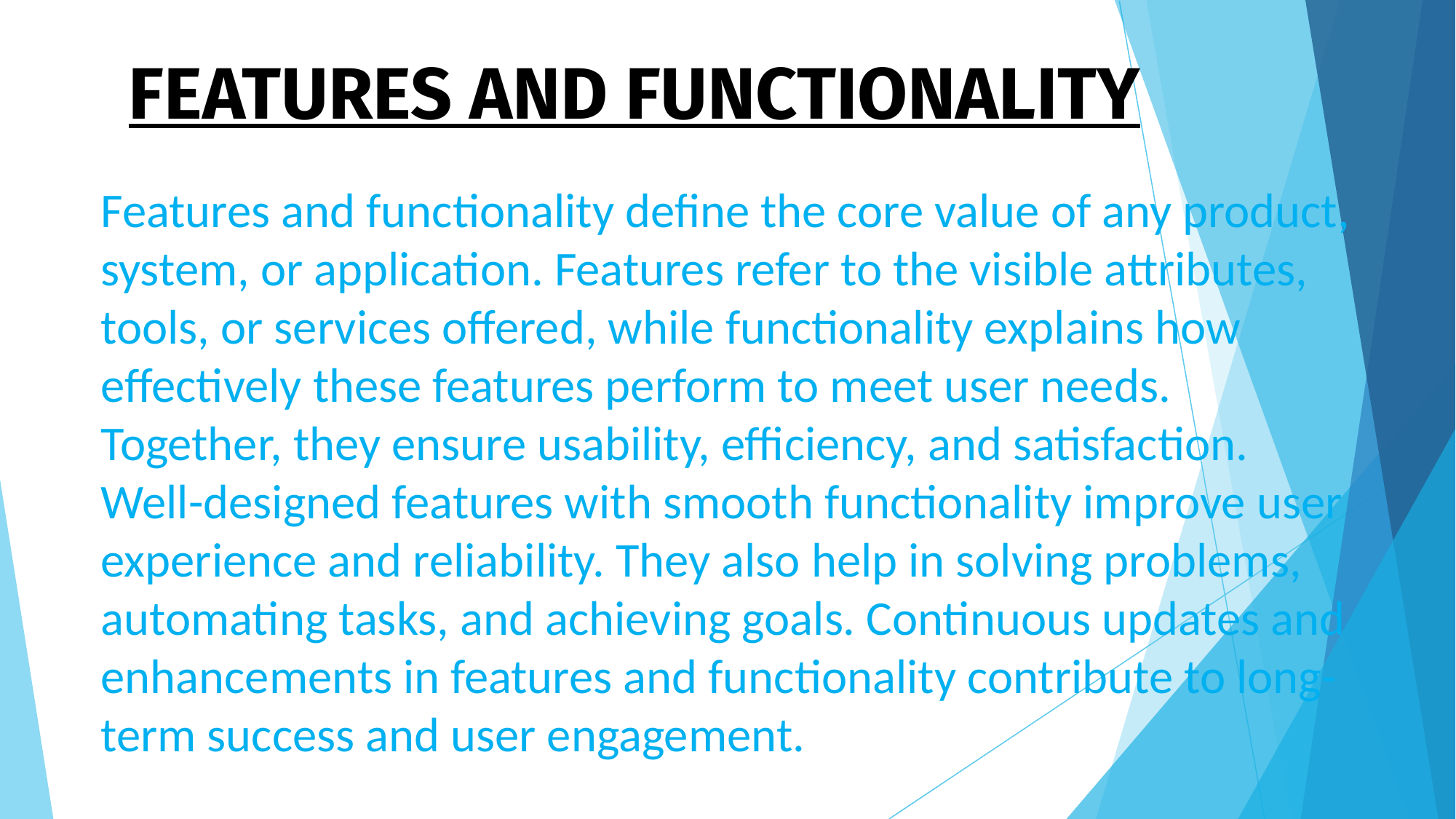

# FEATURES AND FUNCTIONALITY
Features and functionality define the core value of any product, system, or application. Features refer to the visible attributes, tools, or services offered, while functionality explains how effectively these features perform to meet user needs. Together, they ensure usability, efficiency, and satisfaction. Well-designed features with smooth functionality improve user experience and reliability. They also help in solving problems, automating tasks, and achieving goals. Continuous updates and enhancements in features and functionality contribute to long-term success and user engagement.